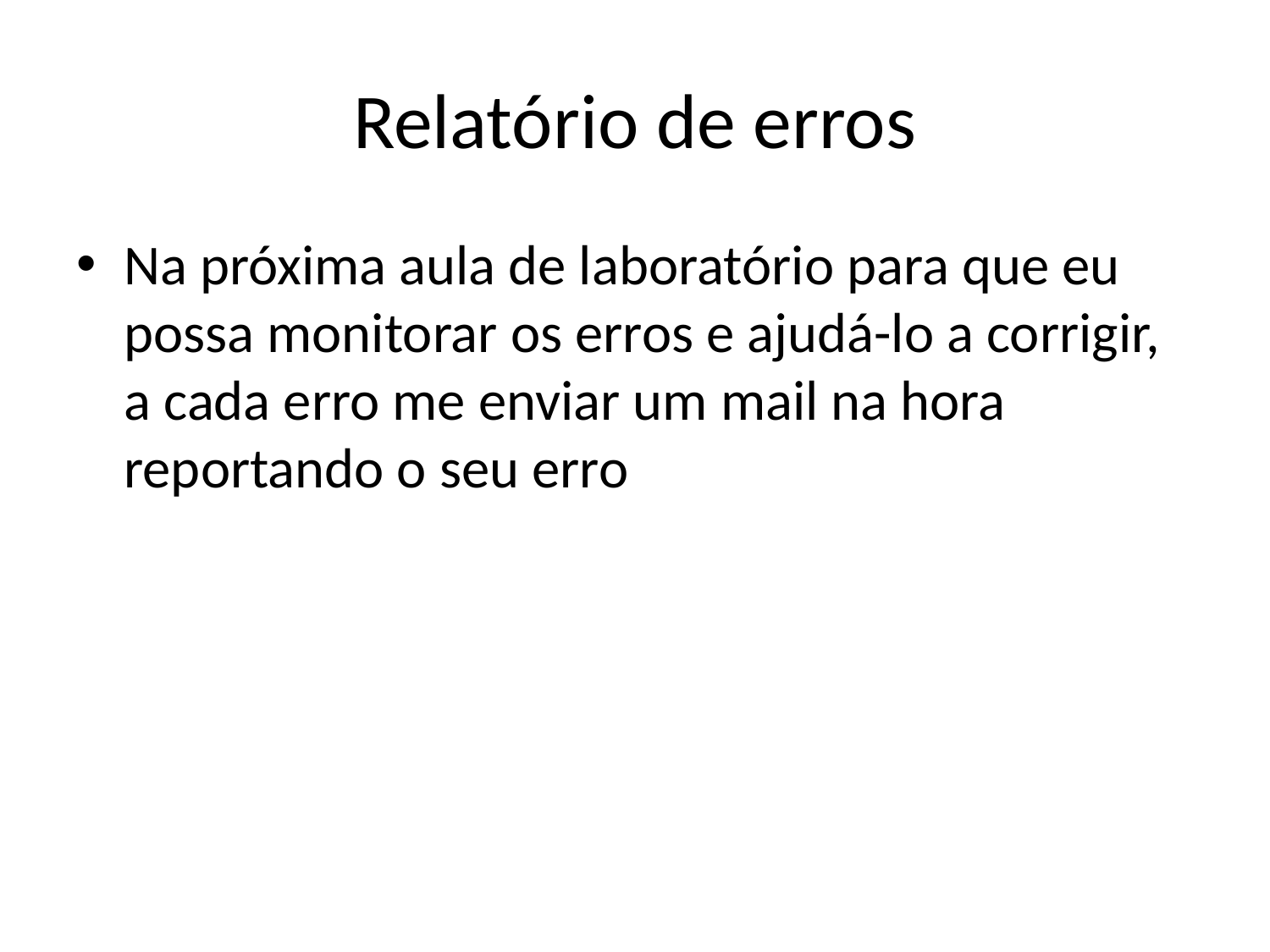

# Relatório de erros
Na próxima aula de laboratório para que eu possa monitorar os erros e ajudá-lo a corrigir, a cada erro me enviar um mail na hora reportando o seu erro